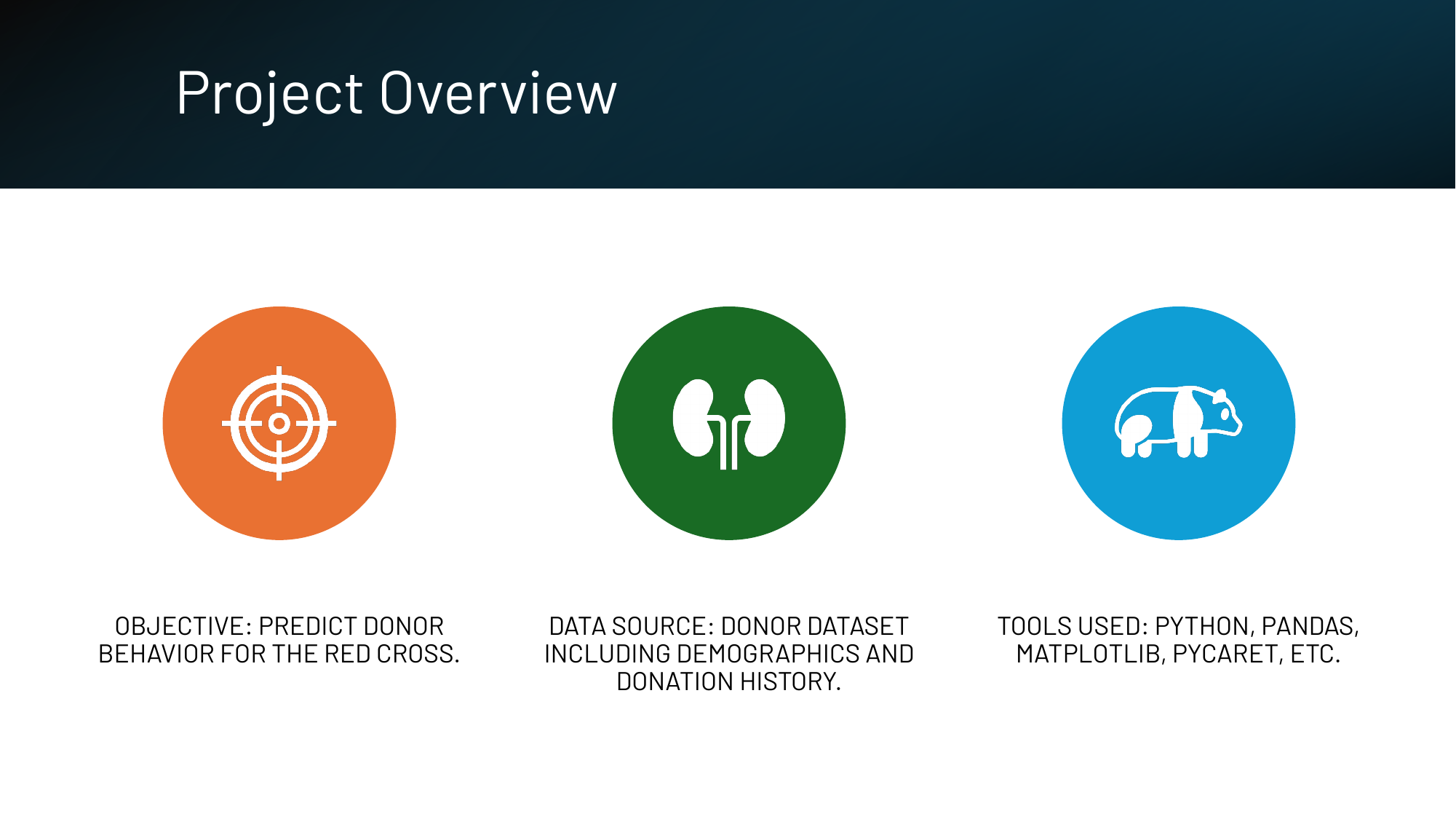

# Project Overview
Objective: Predict donor behavior for the Red Cross.
Data Source: Donor dataset including demographics and donation history.
Tools Used: Python, Pandas, Matplotlib, PyCaret, etc.